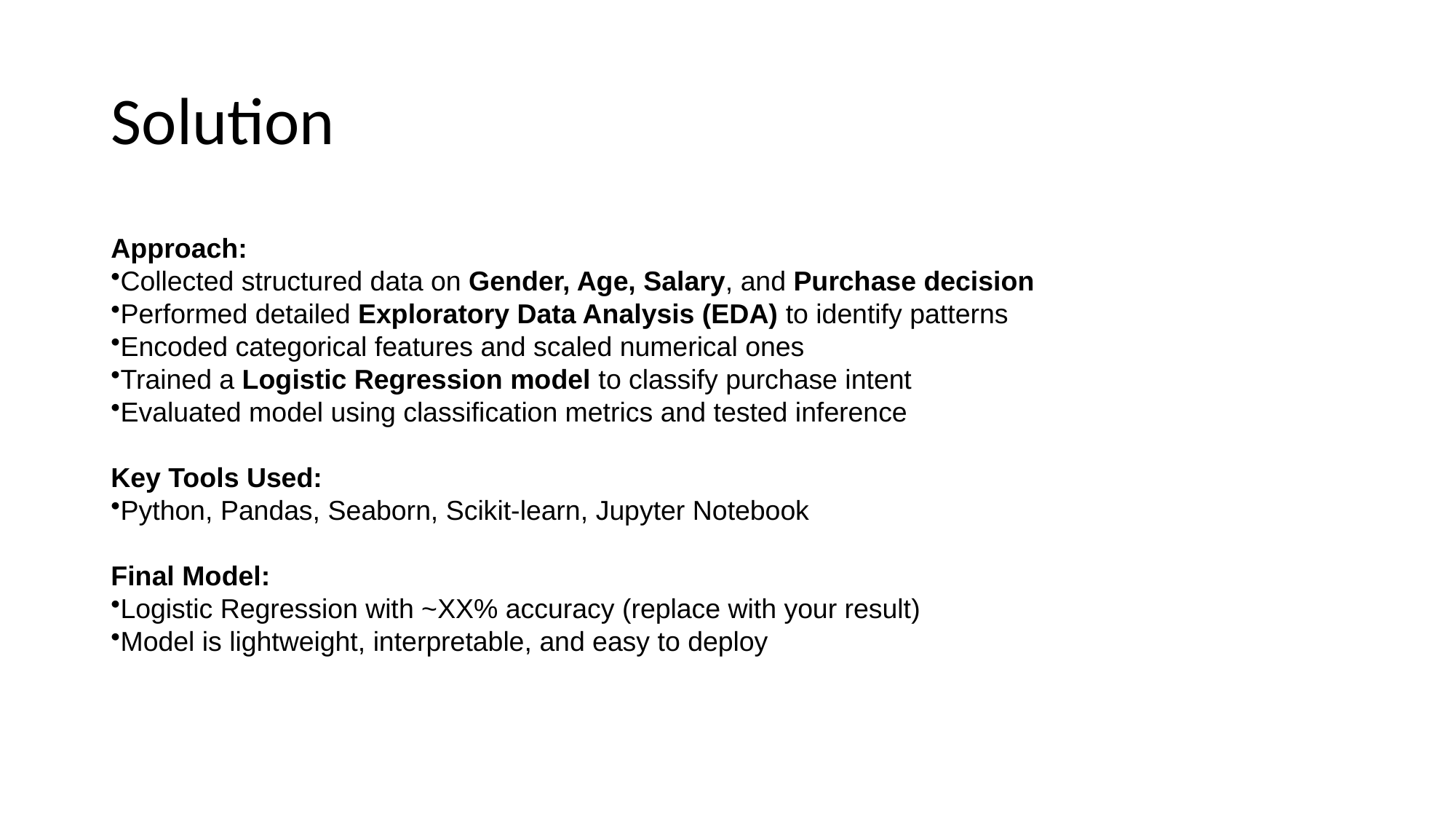

# Solution
Approach:
Collected structured data on Gender, Age, Salary, and Purchase decision
Performed detailed Exploratory Data Analysis (EDA) to identify patterns
Encoded categorical features and scaled numerical ones
Trained a Logistic Regression model to classify purchase intent
Evaluated model using classification metrics and tested inference

Key Tools Used:
Python, Pandas, Seaborn, Scikit-learn, Jupyter Notebook

Final Model:
Logistic Regression with ~XX% accuracy (replace with your result)
Model is lightweight, interpretable, and easy to deploy